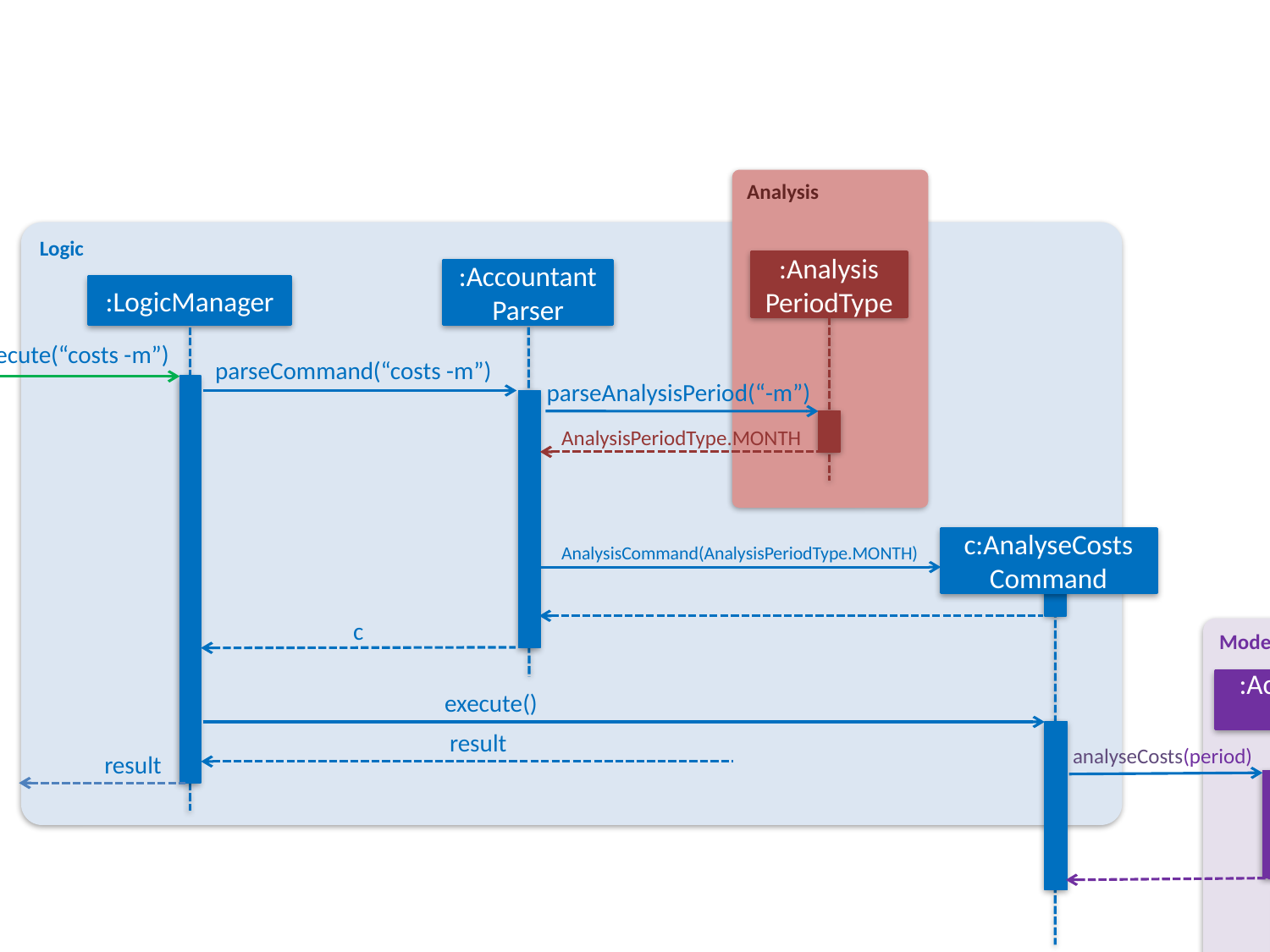

Analysis
Logic
:Analysis
PeriodType
:Accountant
Parser
:LogicManager
execute(“costs -m”)
parseCommand(“costs -m”)

parseAnalysisPeriod(“-m”)

AnalysisPeriodType.MONTH
c:AnalyseCosts
Command
AnalysisCommand(AnalysisPeriodType.MONTH)
:VersionedAddressBook

c
undo()
Model

resetData(ReadOnlyAddressBook)
:AccountantModel
execute()

result
analyseCosts(period)
result

X